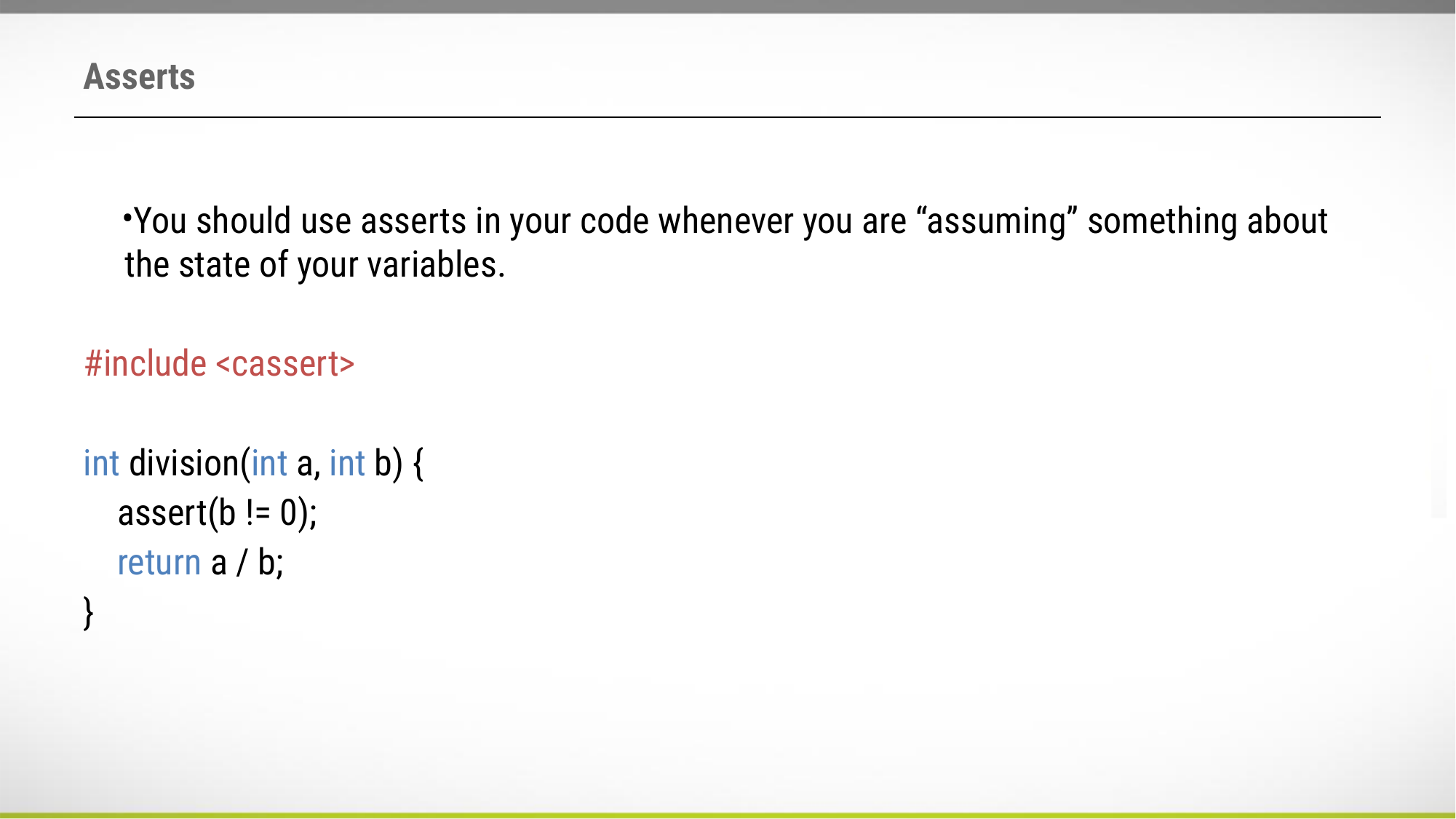

# Asserts
You should use asserts in your code whenever you are “assuming” something about the state of your variables.

#include <cassert>

int division(int a, int b) {
    assert(b != 0);
    return a / b;
}